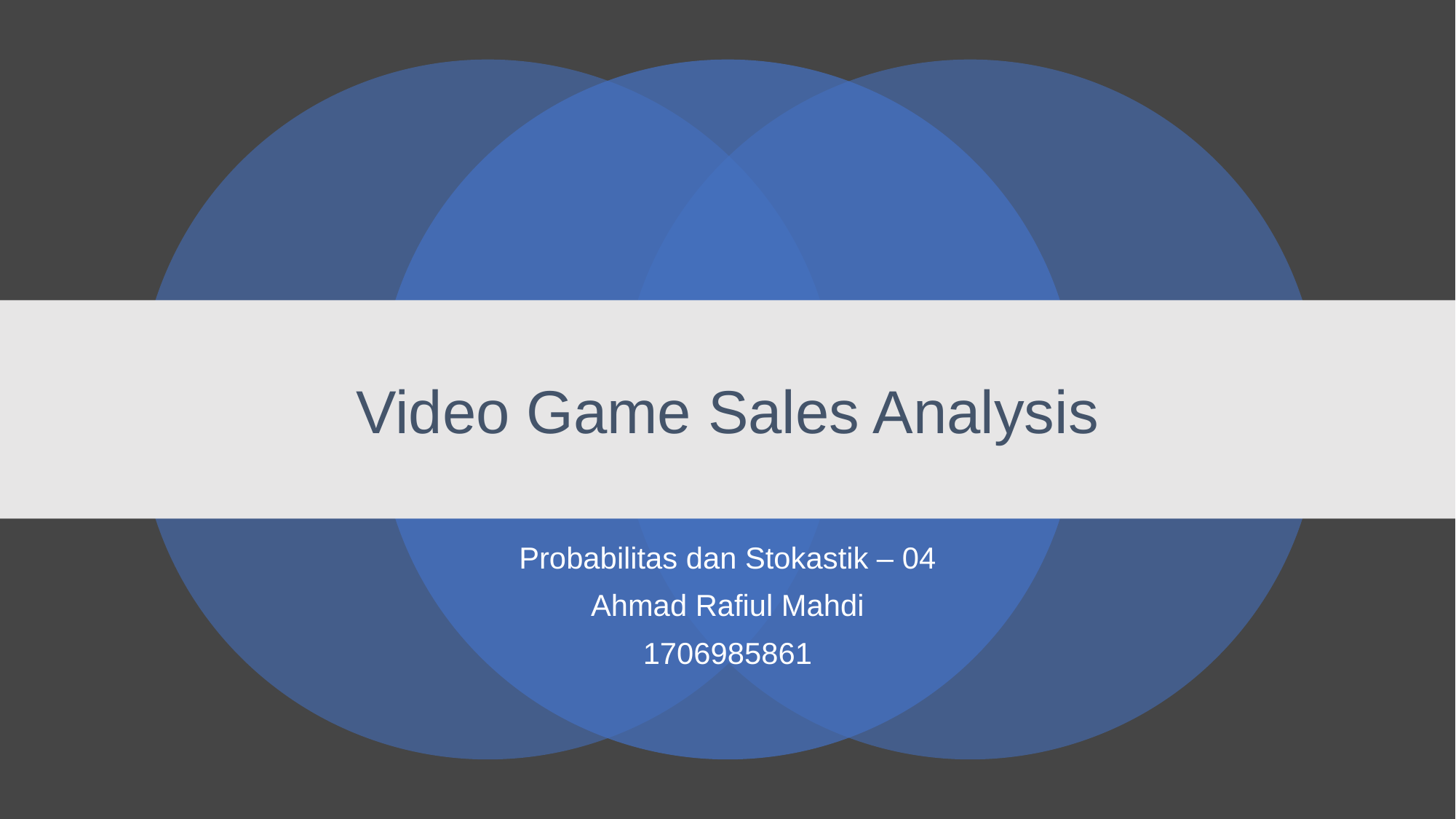

# Video Game Sales Analysis
Probabilitas dan Stokastik – 04
Ahmad Rafiul Mahdi
1706985861